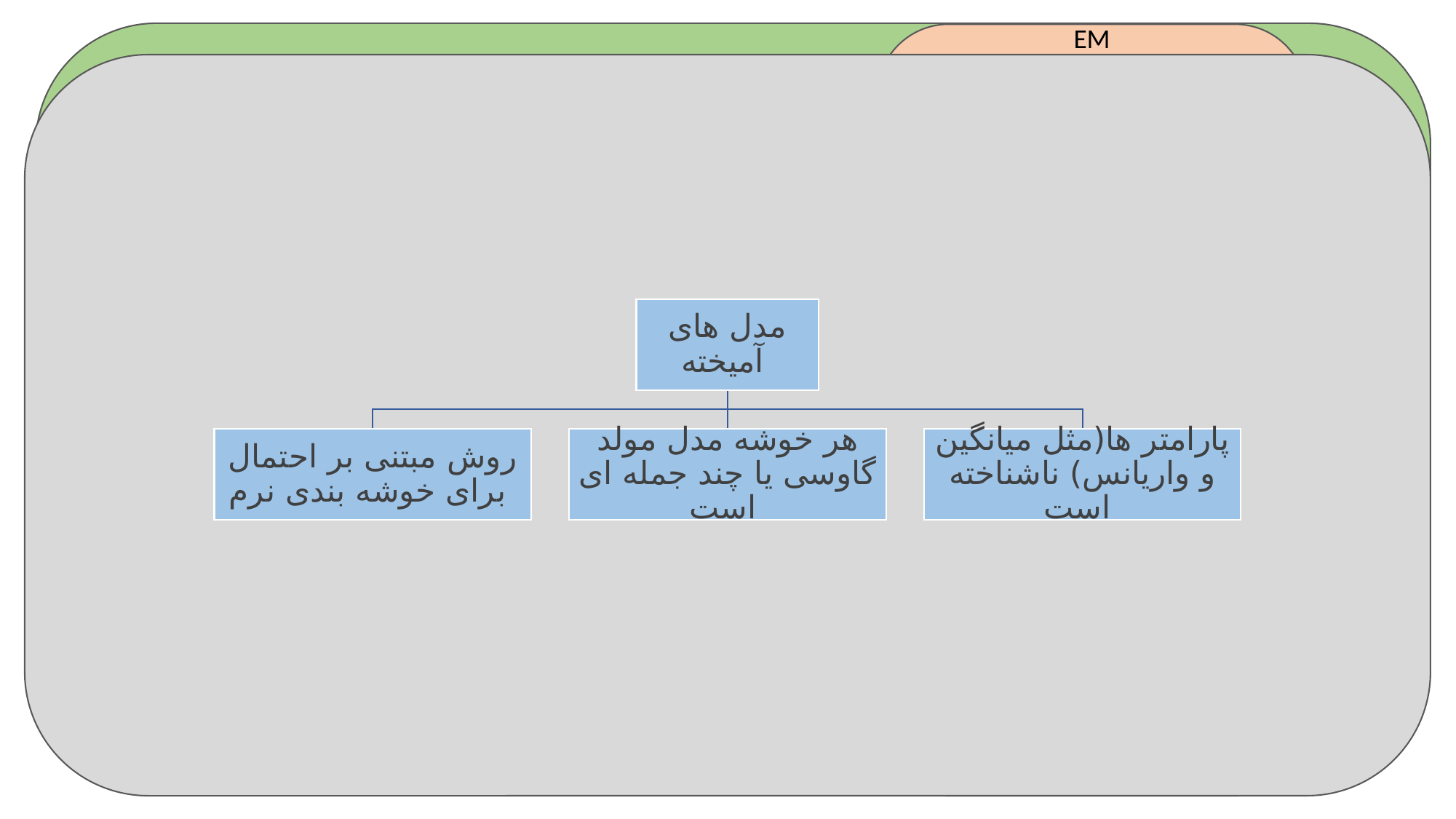

EM

مدل های آمیخته
روش مبتنی بر احتمال برای خوشه بندی نرم
هر خوشه مدل مولد گاوسی یا چند جمله ای است
پارامتر ها(مثل میانگین و واریانس) ناشناخته است